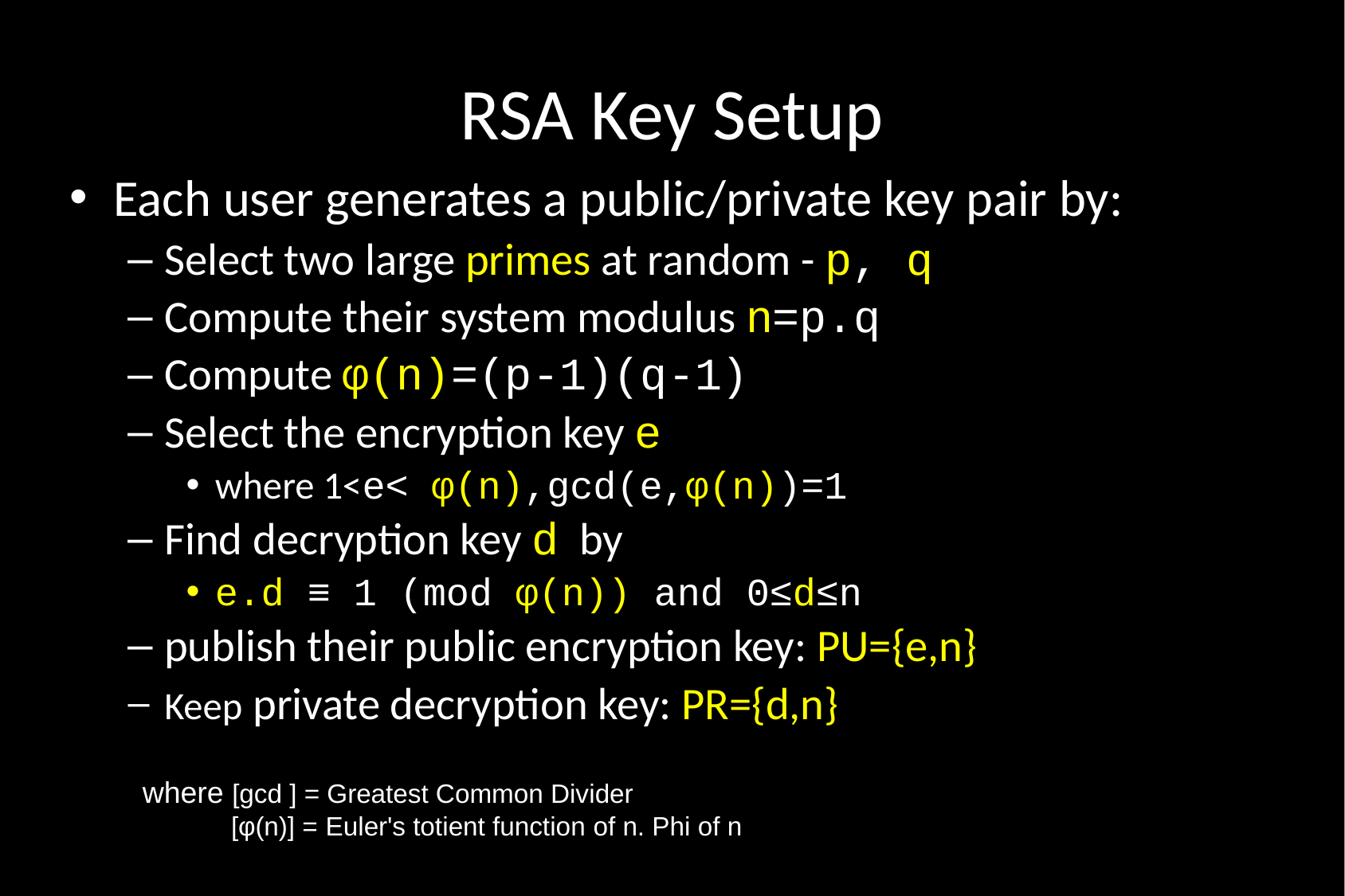

# RSA Key Setup
Each user generates a public/private key pair by:
Select two large primes at random - p, q
Compute their system modulus n=p.q
Compute φ(n)=(p-1)(q-1)
Select the encryption key e
where 1<e< φ(n),gcd(e,φ(n))=1
Find decryption key d  by
e.d ≡ 1 (mod φ(n)) and 0≤d≤n
publish their public encryption key: PU={e,n}
Keep private decryption key: PR={d,n}
where [gcd ] = Greatest Common Divider
            [φ(n)] = Euler's totient function of n. Phi of n